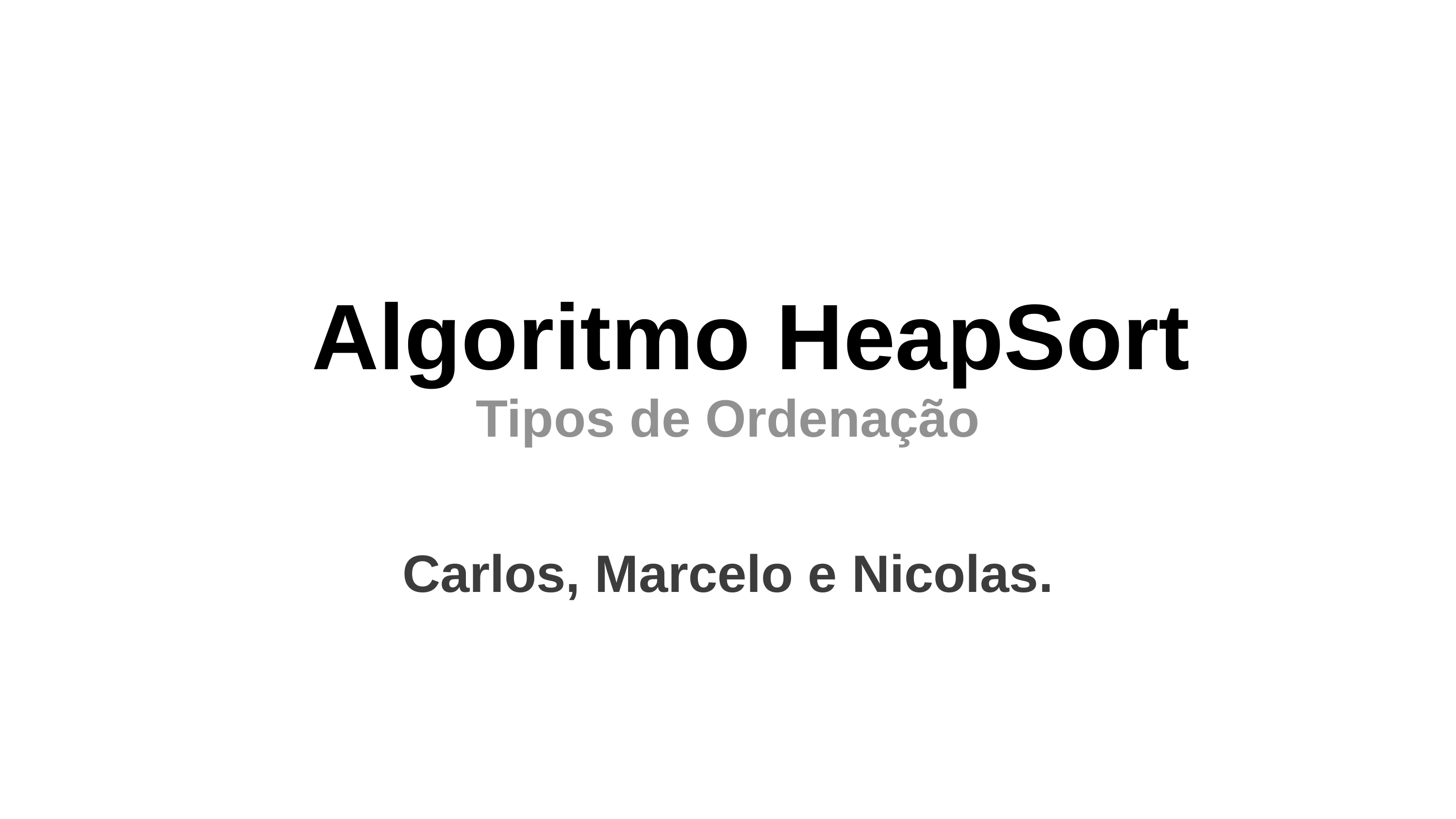

Algoritmo HeapSort
Tipos de Ordenação
Carlos, Marcelo e Nicolas.